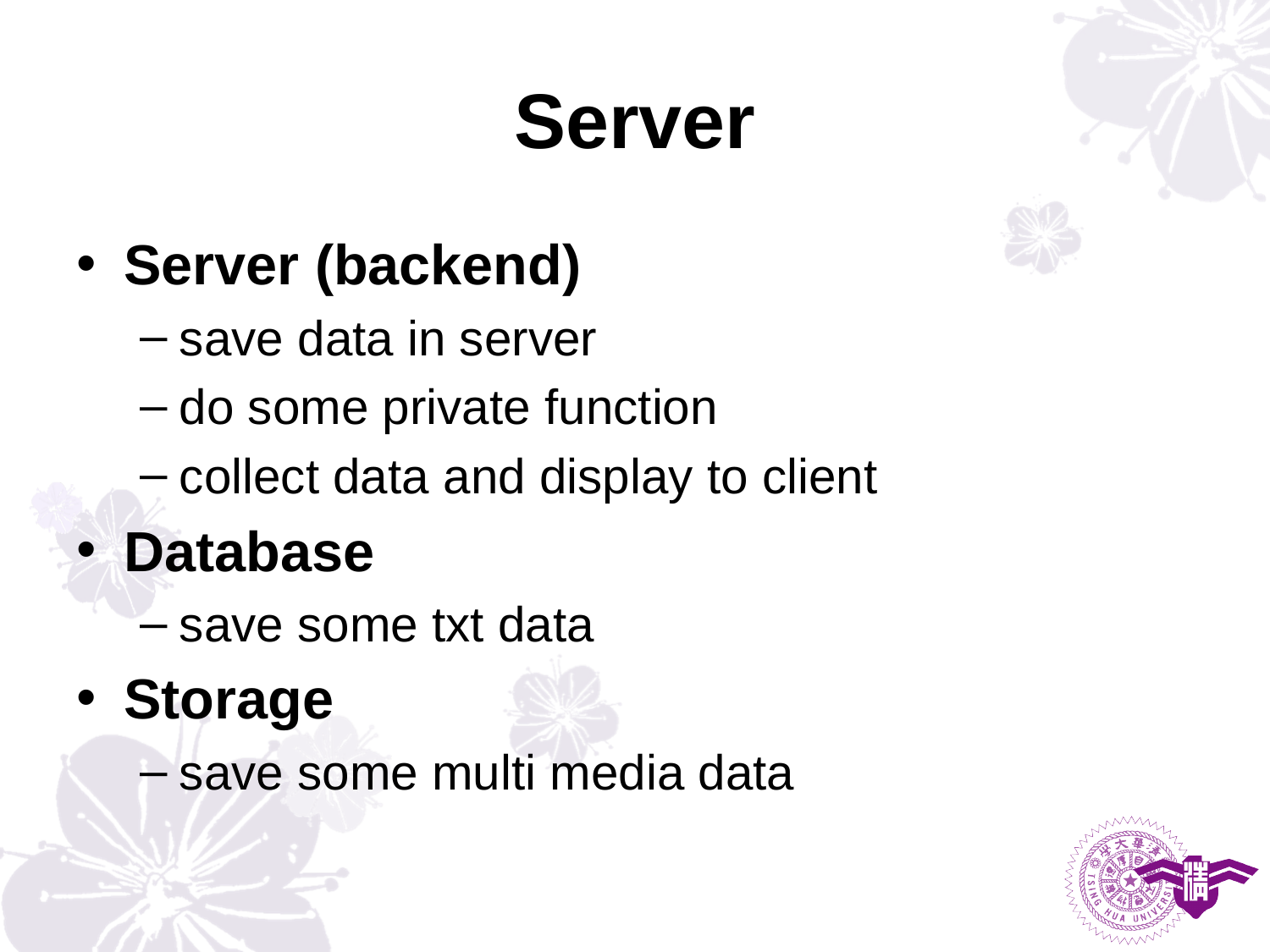

# Server
Server (backend)
save data in server
do some private function
collect data and display to client
Database
save some txt data
Storage
save some multi media data